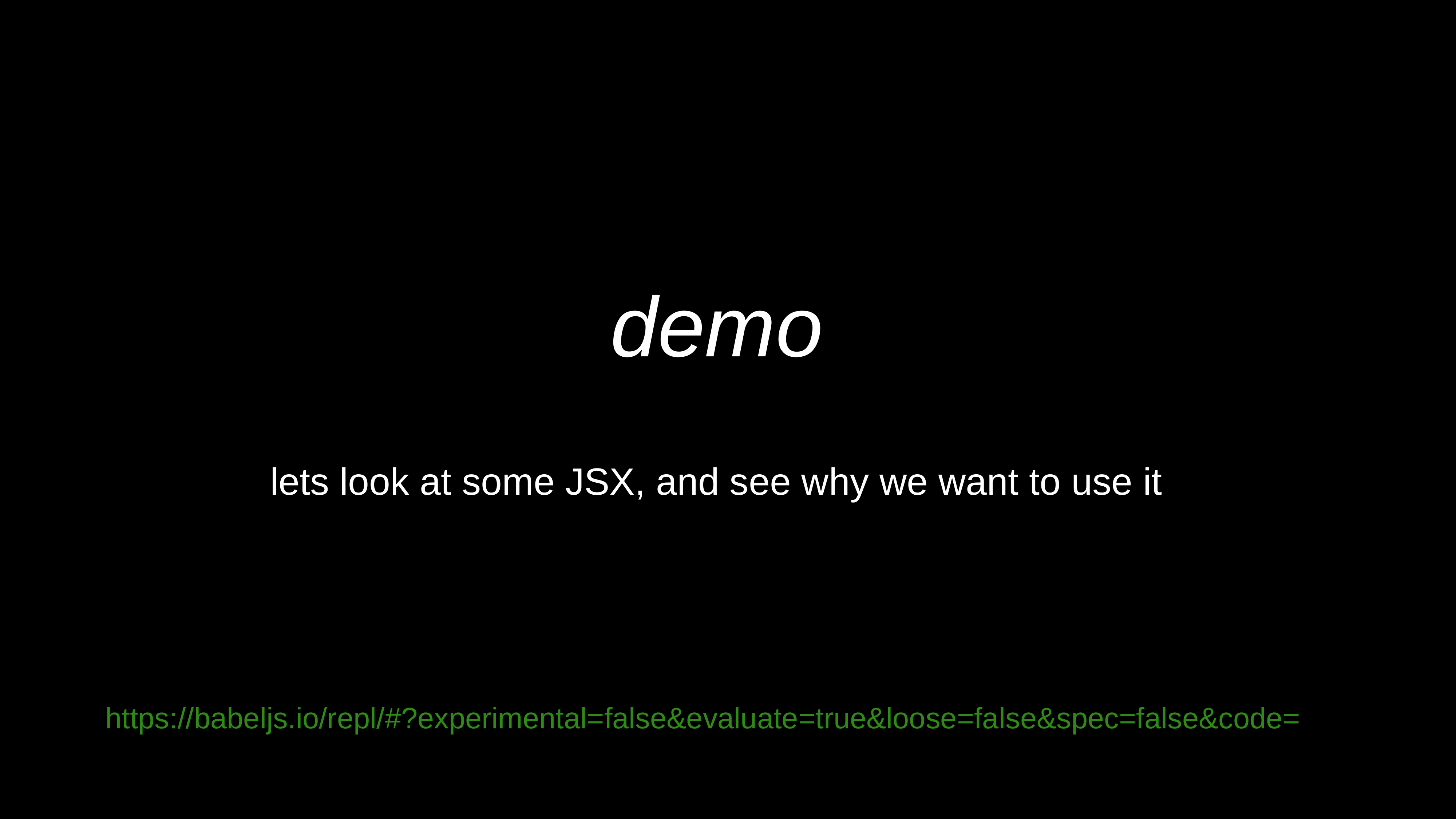

# demo
lets look at some JSX, and see why we want to use it
https://babeljs.io/repl/#?experimental=false&evaluate=true&loose=false&spec=false&code=